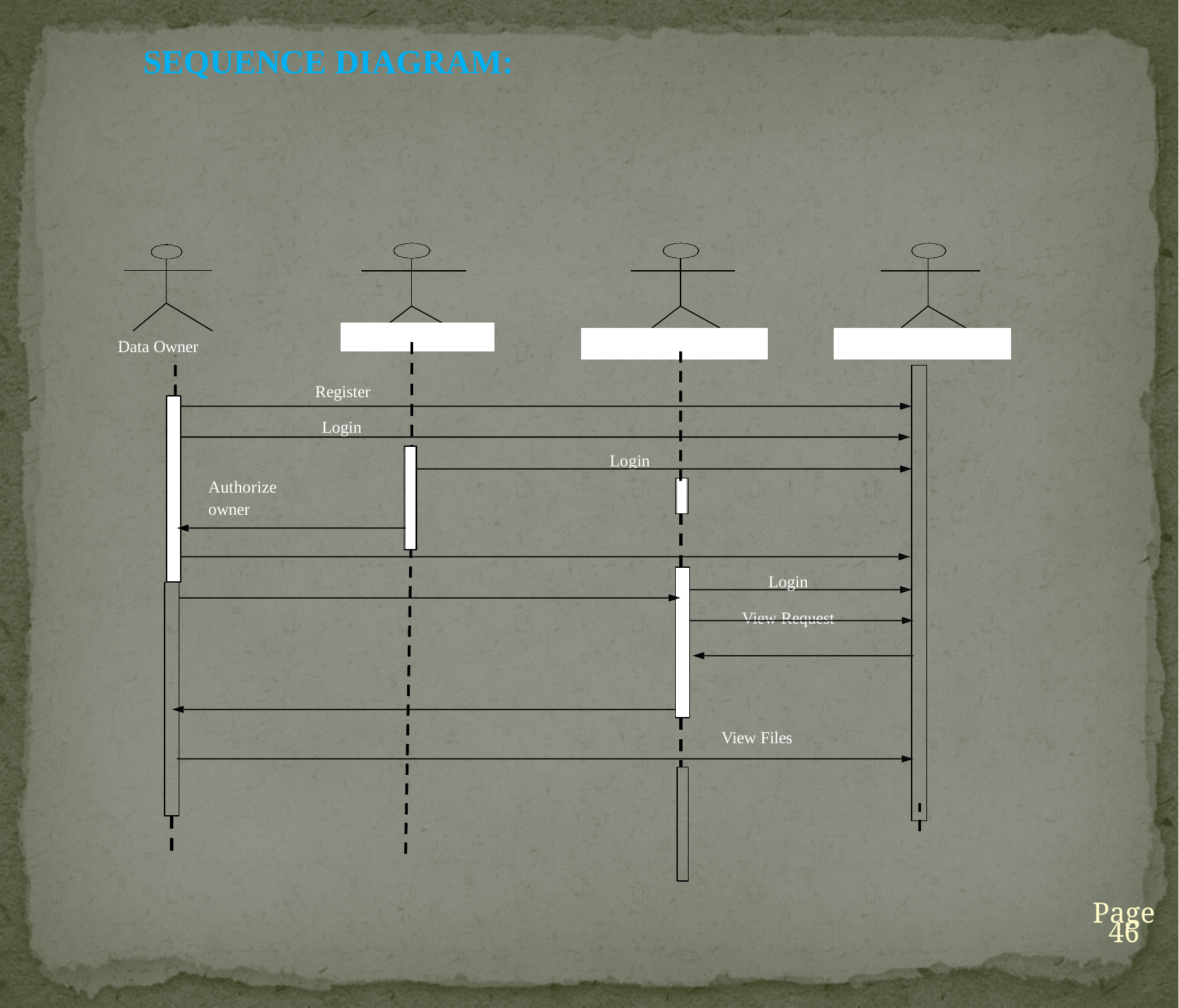

SEQUENCE DIAGRAM:

KGC

TPA
Cloud
Data Owner

Register
Login

Login

Authorize  owner

Login
View Request

View Files

Page 46